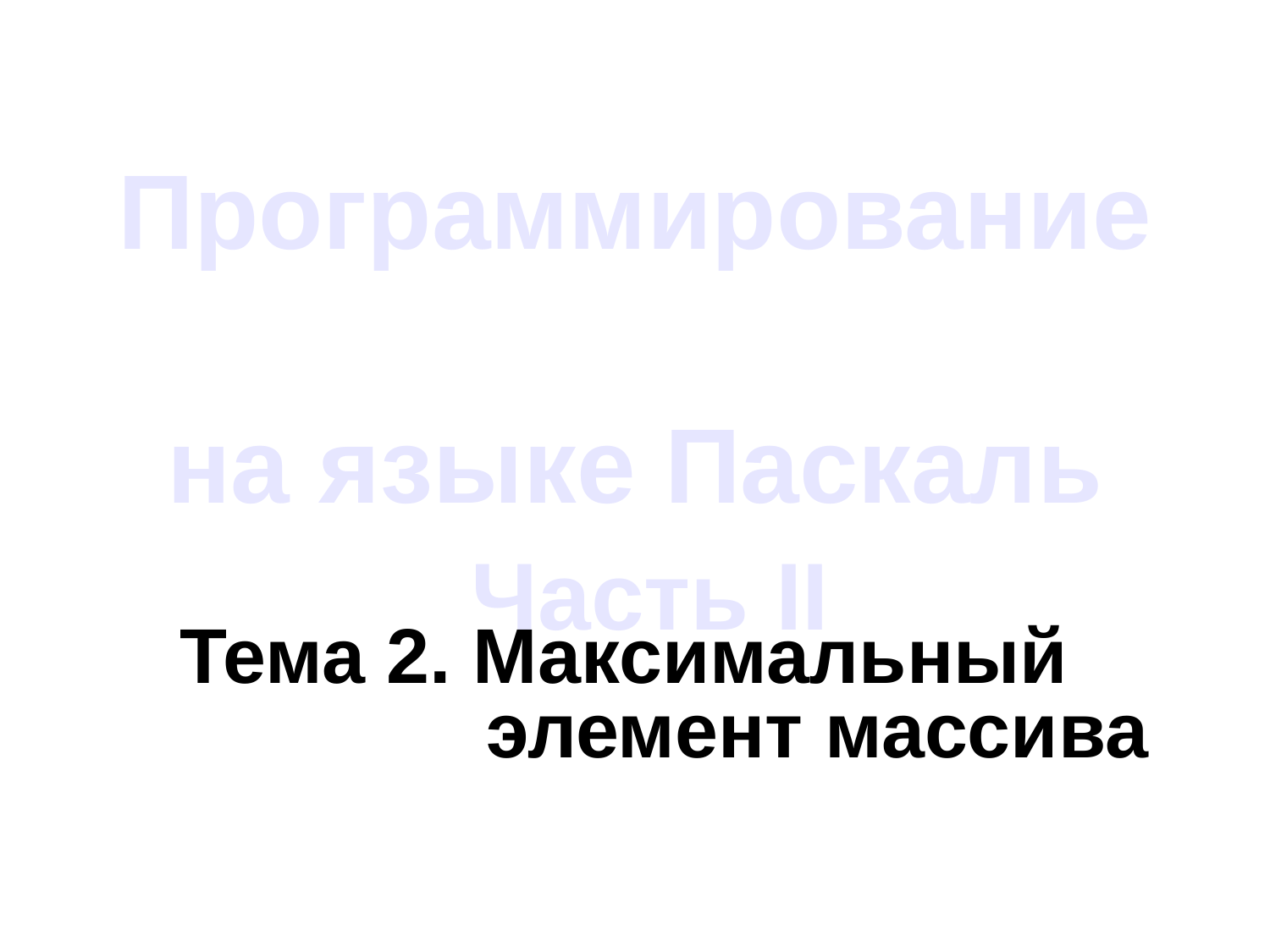

# Программирование на языке Паскаль Часть II
Тема 2. Максимальный
                 элемент массива